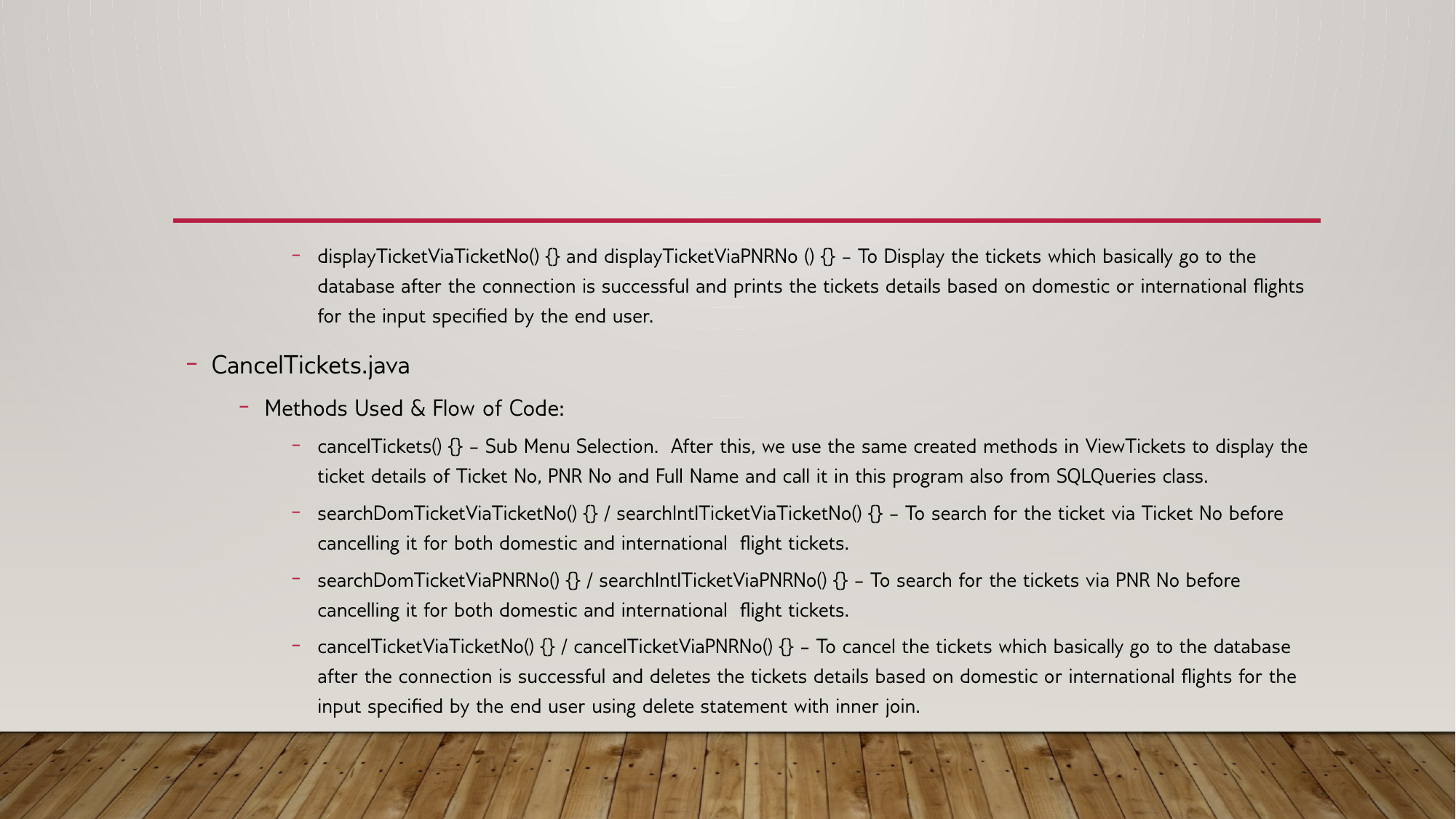

displayTicketViaTicketNo() {} and displayTicketViaPNRNo () {} – To Display the tickets which basically go to the database after the connection is successful and prints the tickets details based on domestic or international flights for the input specified by the end user.
CancelTickets.java
Methods Used & Flow of Code:
cancelTickets() {} – Sub Menu Selection.  After this, we use the same created methods in ViewTickets to display the ticket details of Ticket No, PNR No and Full Name and call it in this program also from SQLQueries class.
searchDomTicketViaTicketNo() {} / searchIntlTicketViaTicketNo() {} – To search for the ticket via Ticket No before cancelling it for both domestic and international  flight tickets.
searchDomTicketViaPNRNo() {} / searchIntlTicketViaPNRNo() {} – To search for the tickets via PNR No before cancelling it for both domestic and international  flight tickets.
cancelTicketViaTicketNo() {} / cancelTicketViaPNRNo() {} – To cancel the tickets which basically go to the database after the connection is successful and deletes the tickets details based on domestic or international flights for the input specified by the end user using delete statement with inner join.